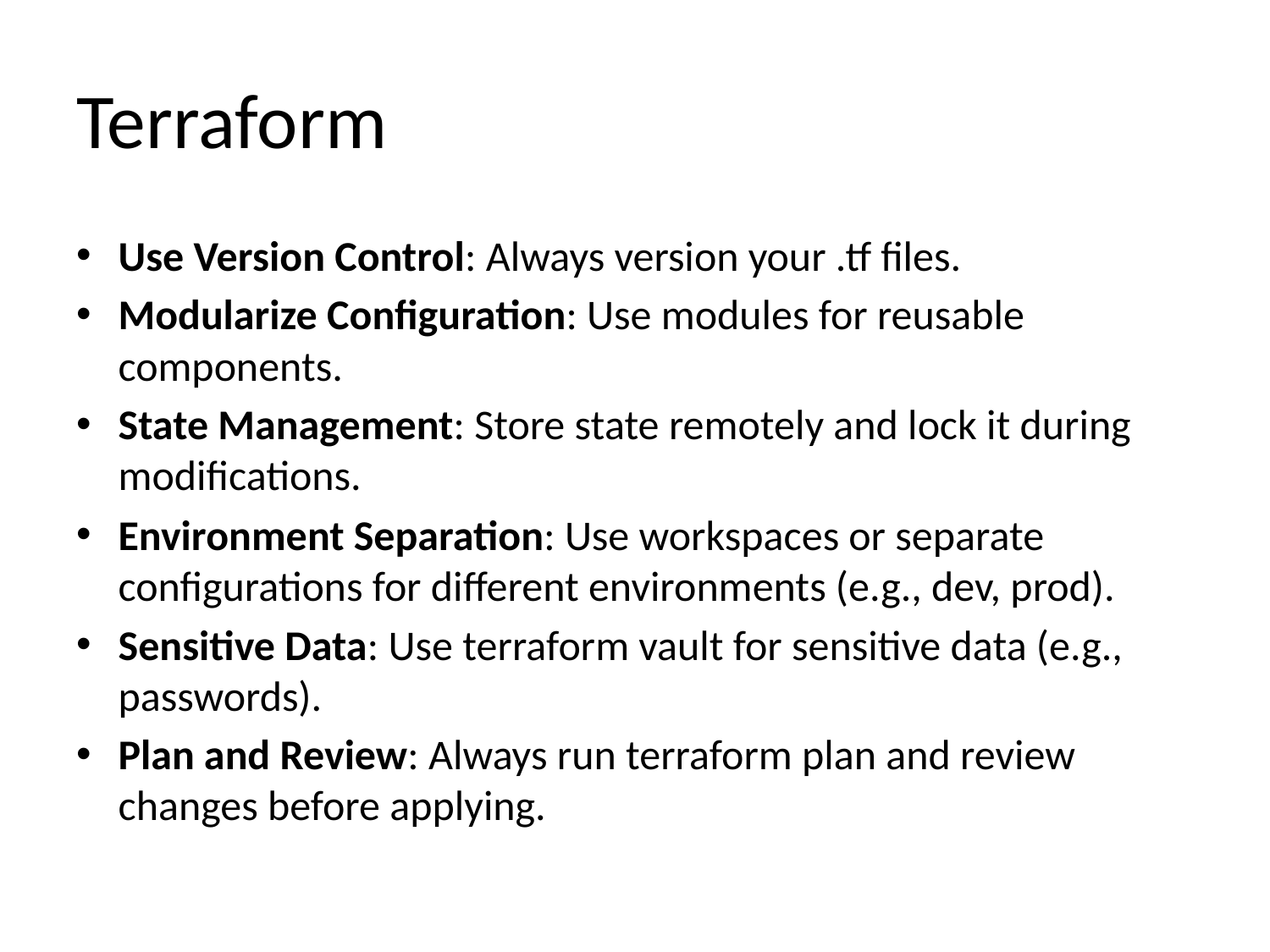

# Terraform
Use Version Control: Always version your .tf files.
Modularize Configuration: Use modules for reusable components.
State Management: Store state remotely and lock it during modifications.
Environment Separation: Use workspaces or separate configurations for different environments (e.g., dev, prod).
Sensitive Data: Use terraform vault for sensitive data (e.g., passwords).
Plan and Review: Always run terraform plan and review changes before applying.